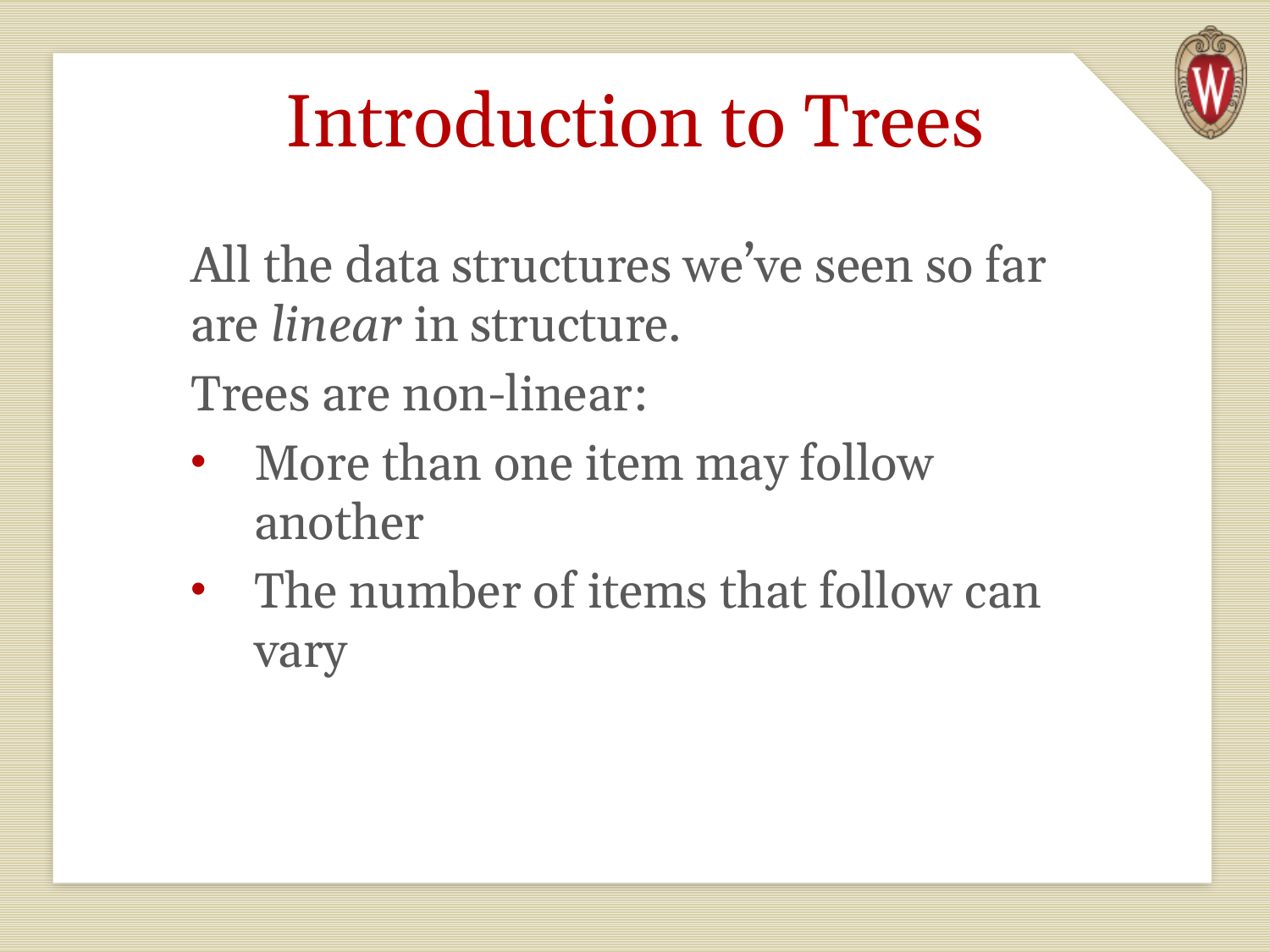

# Introduction to Trees
All the data structures we’ve seen so far are linear in structure.
Trees are non-linear:
More than one item may follow another
The number of items that follow can vary